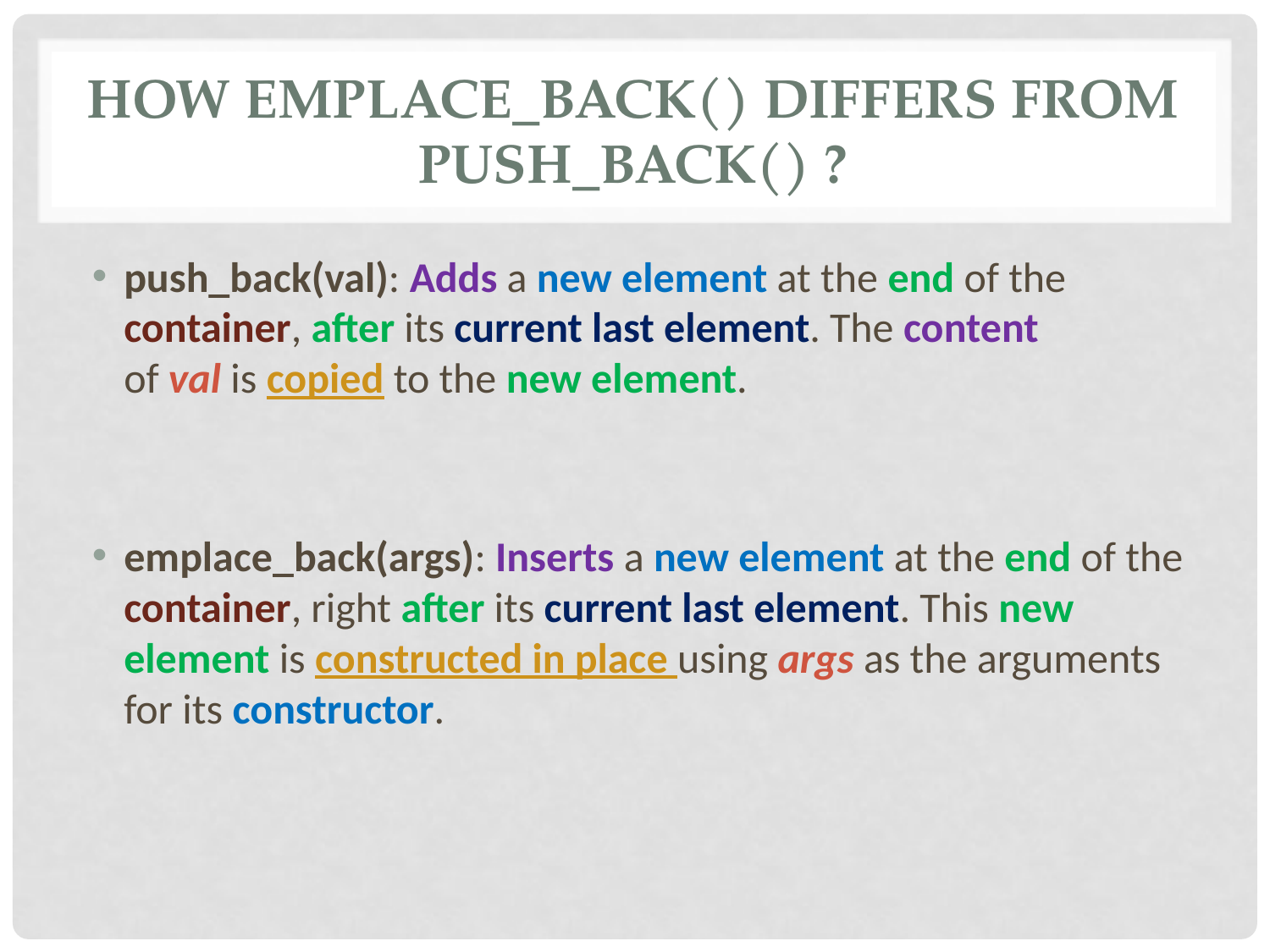

# How emplace_back() differs from push_back() ?
push_back(val): Adds a new element at the end of the container, after its current last element. The content of val is copied to the new element.

emplace_back(args): Inserts a new element at the end of the container, right after its current last element. This new element is constructed in place using args as the arguments for its constructor.